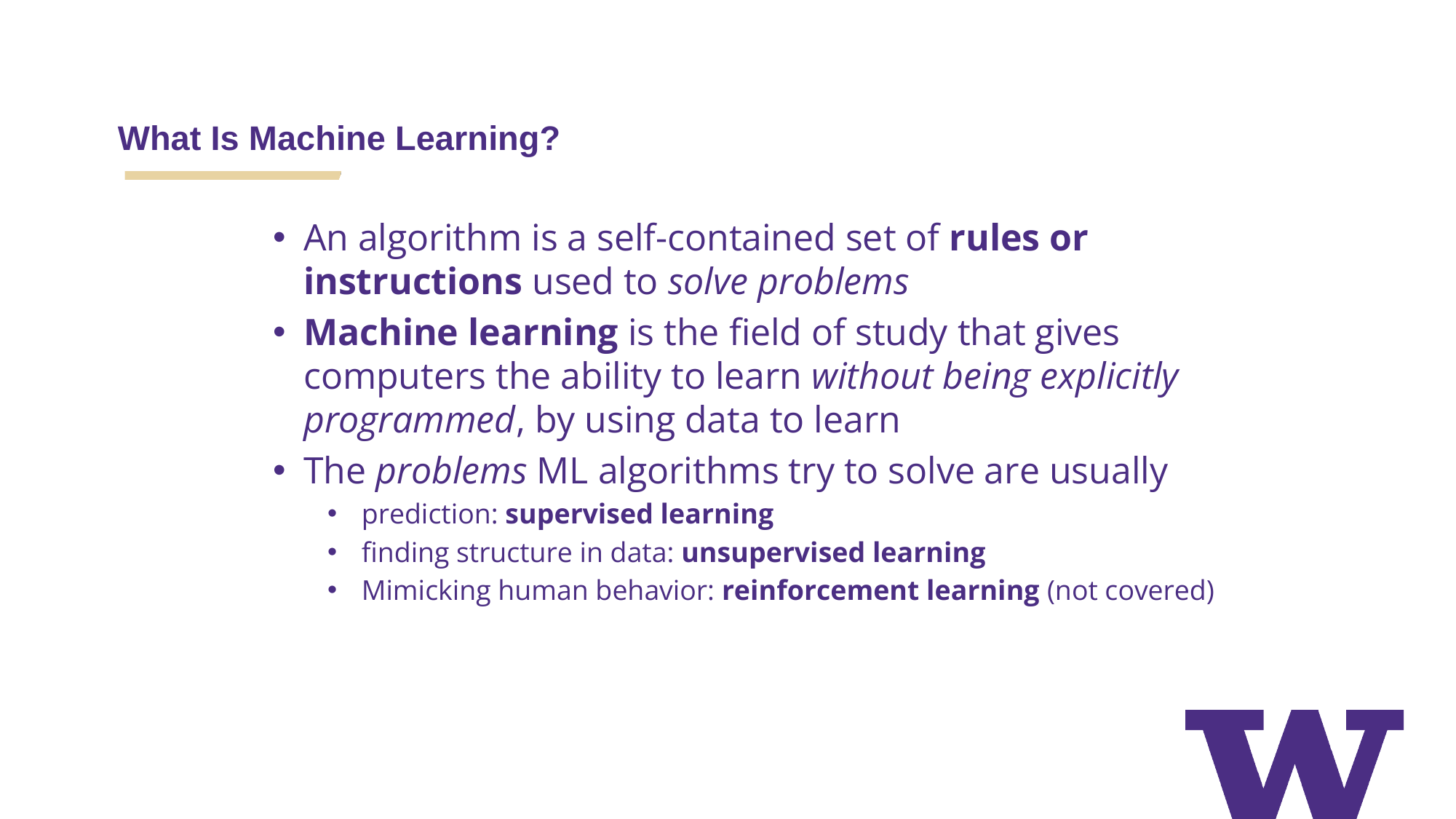

# What Is Machine Learning?
An algorithm is a self-contained set of rules or instructions used to solve problems
Machine learning is the field of study that gives computers the ability to learn without being explicitly programmed, by using data to learn
The problems ML algorithms try to solve are usually
prediction: supervised learning
finding structure in data: unsupervised learning
Mimicking human behavior: reinforcement learning (not covered)